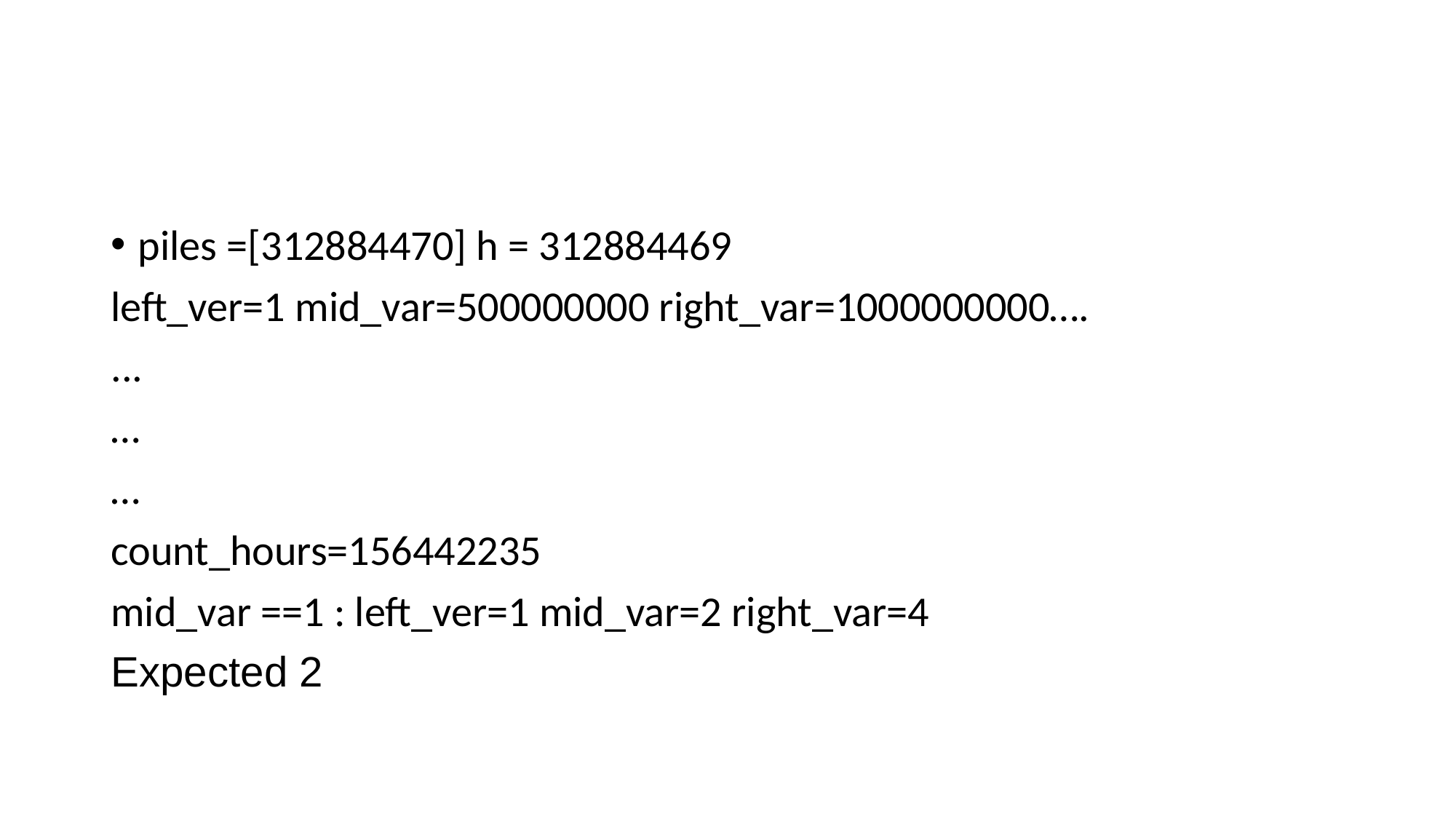

#
piles =[312884470] h = 312884469
left_ver=1 mid_var=500000000 right_var=1000000000….
...
…
…
count_hours=156442235
mid_var ==1 : left_ver=1 mid_var=2 right_var=4
Expected 2